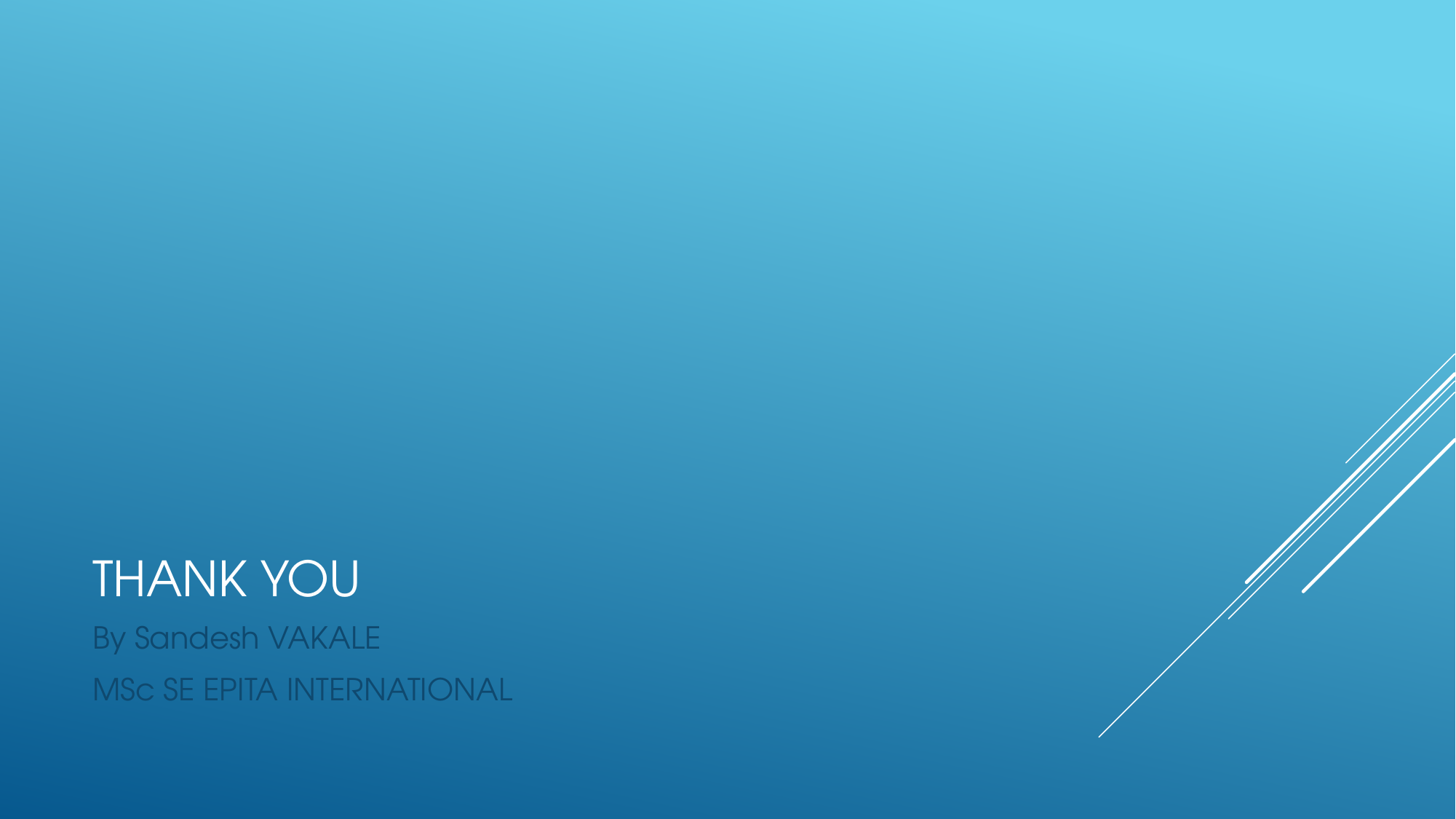

# Thank you
By Sandesh VAKALE
MSc SE EPITA INTERNATIONAL